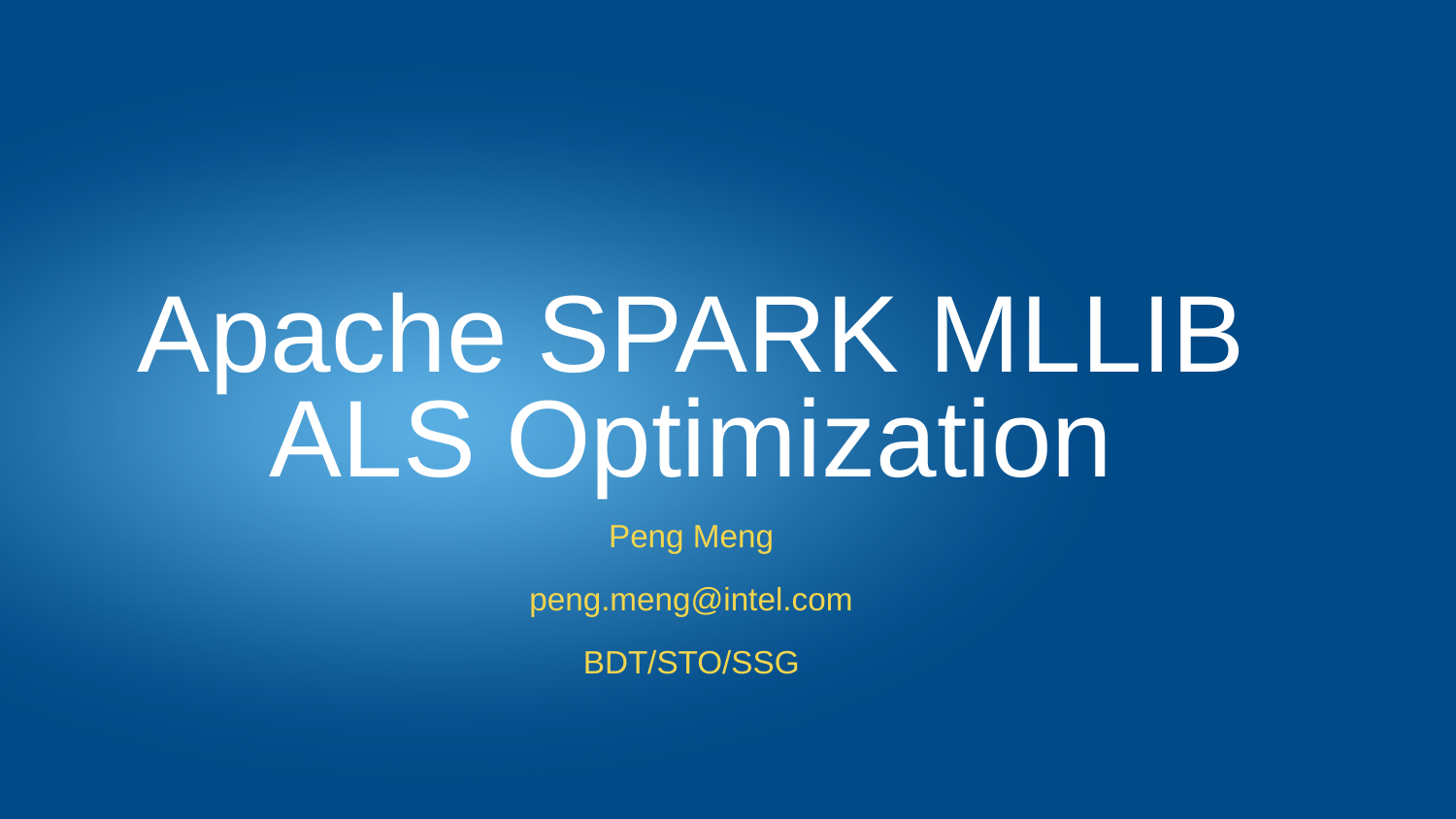

# Apache SPARK MLLIB ALS Optimization
Peng Meng
peng.meng@intel.com
BDT/STO/SSG